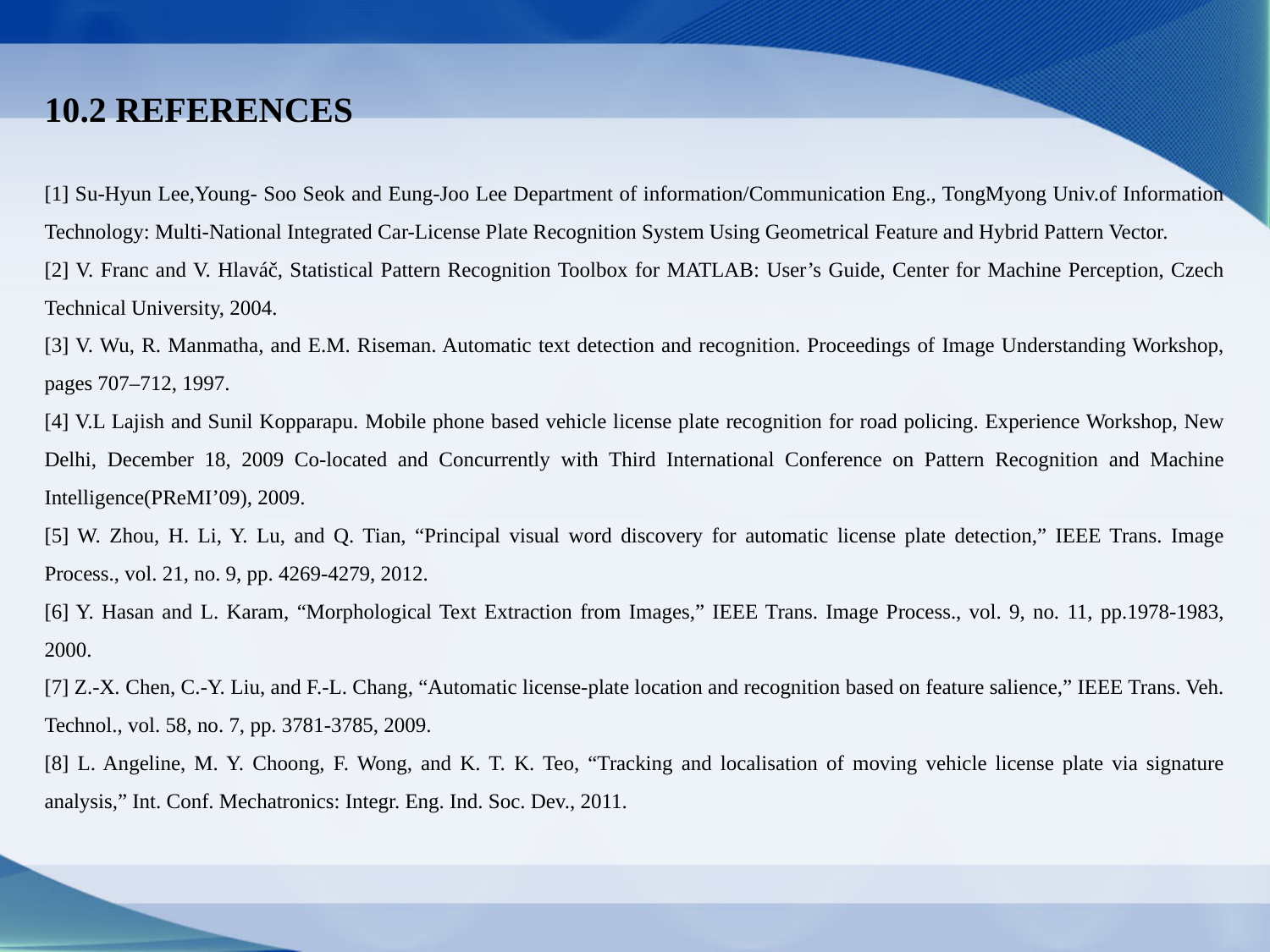

10.2 REFERENCES

[1] Su-Hyun Lee,Young- Soo Seok and Eung-Joo Lee Department of information/Communication Eng., TongMyong Univ.of Information Technology: Multi-National Integrated Car-License Plate Recognition System Using Geometrical Feature and Hybrid Pattern Vector.
[2] V. Franc and V. Hlaváč, Statistical Pattern Recognition Toolbox for MATLAB: User’s Guide, Center for Machine Perception, Czech Technical University, 2004.
[3] V. Wu, R. Manmatha, and E.M. Riseman. Automatic text detection and recognition. Proceedings of Image Understanding Workshop, pages 707–712, 1997.
[4] V.L Lajish and Sunil Kopparapu. Mobile phone based vehicle license plate recognition for road policing. Experience Workshop, New Delhi, December 18, 2009 Co-located and Concurrently with Third International Conference on Pattern Recognition and Machine Intelligence(PReMI’09), 2009.
[5] W. Zhou, H. Li, Y. Lu, and Q. Tian, “Principal visual word discovery for automatic license plate detection,” IEEE Trans. Image Process., vol. 21, no. 9, pp. 4269-4279, 2012.
[6] Y. Hasan and L. Karam, “Morphological Text Extraction from Images,” IEEE Trans. Image Process., vol. 9, no. 11, pp.1978-1983, 2000.
[7] Z.-X. Chen, C.-Y. Liu, and F.-L. Chang, “Automatic license-plate location and recognition based on feature salience,” IEEE Trans. Veh. Technol., vol. 58, no. 7, pp. 3781-3785, 2009.
[8] L. Angeline, M. Y. Choong, F. Wong, and K. T. K. Teo, “Tracking and localisation of moving vehicle license plate via signature analysis,” Int. Conf. Mechatronics: Integr. Eng. Ind. Soc. Dev., 2011.